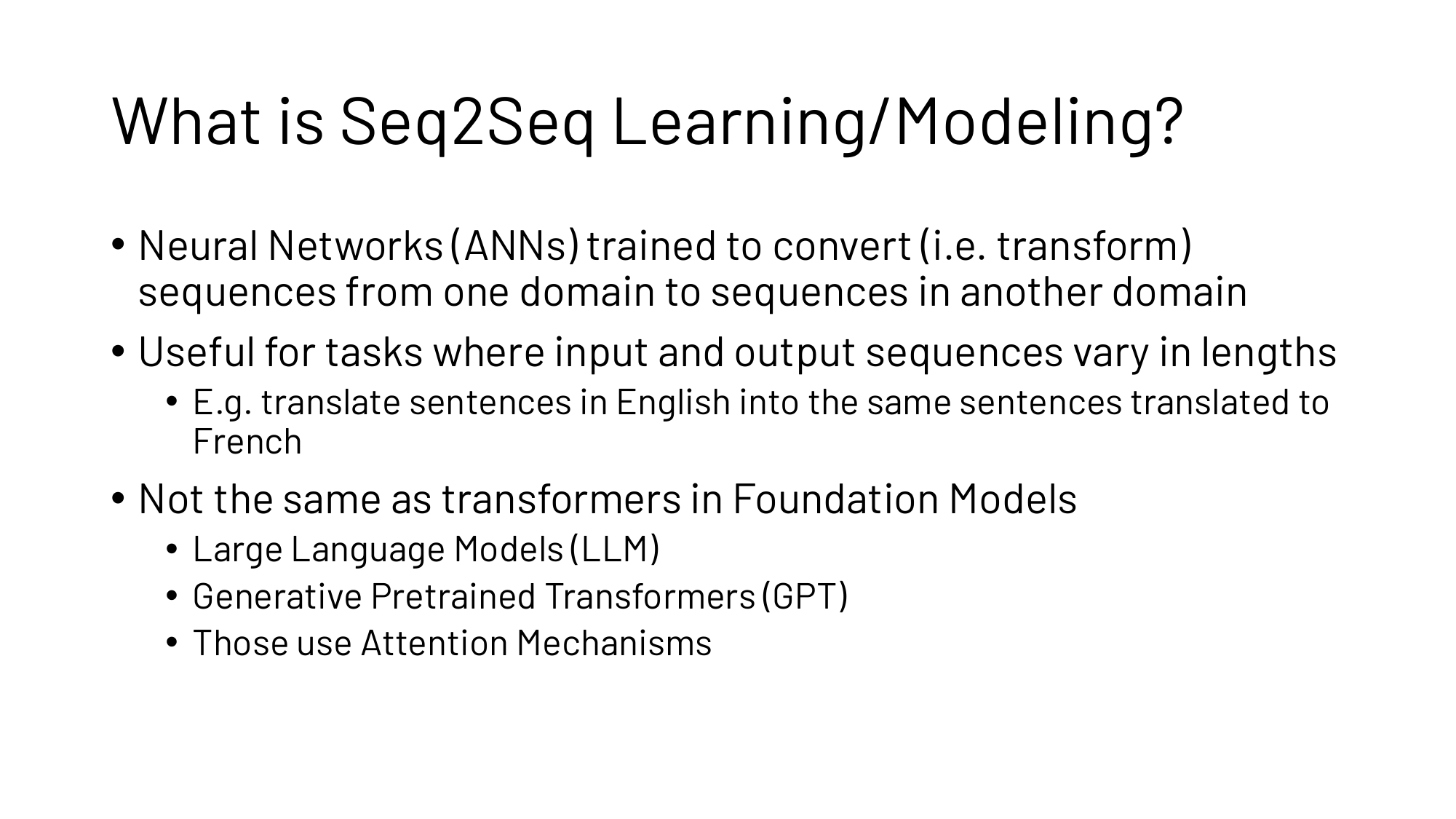

# What is Seq2Seq Learning/Modeling?
Neural Networks (ANNs) trained to convert (i.e. transform) sequences from one domain to sequences in another domain
Useful for tasks where input and output sequences vary in lengths
E.g. translate sentences in English into the same sentences translated to French
Not the same as transformers in Foundation Models
Large Language Models (LLM)
Generative Pretrained Transformers (GPT)
Those use Attention Mechanisms